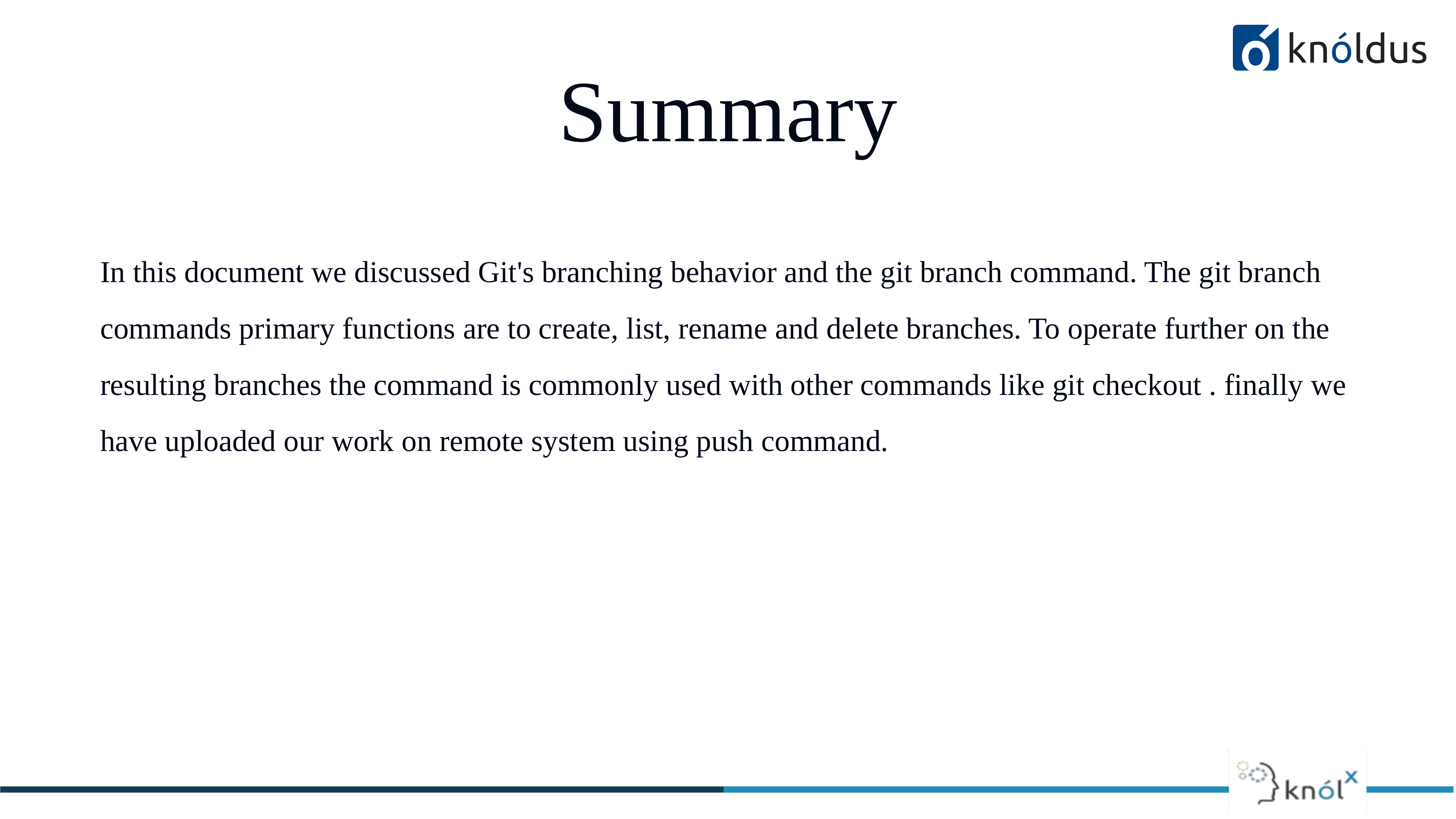

# Summary

In this document we discussed Git's branching behavior and the git branch command. The git branch commands primary functions are to create, list, rename and delete branches. To operate further on the resulting branches the command is commonly used with other commands like git checkout . finally we have uploaded our work on remote system using push command.